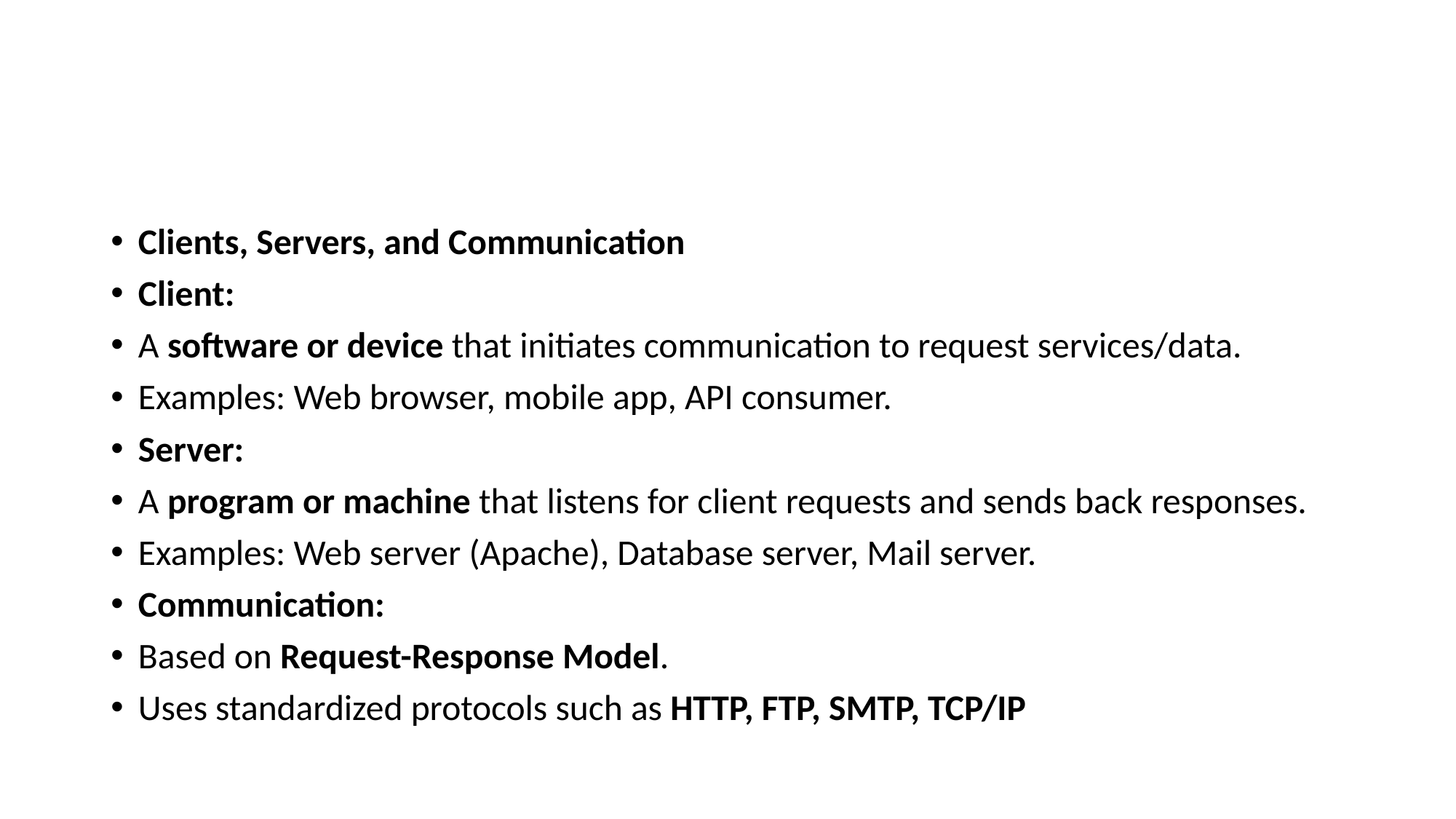

#
Clients, Servers, and Communication
Client:
A software or device that initiates communication to request services/data.
Examples: Web browser, mobile app, API consumer.
Server:
A program or machine that listens for client requests and sends back responses.
Examples: Web server (Apache), Database server, Mail server.
Communication:
Based on Request-Response Model.
Uses standardized protocols such as HTTP, FTP, SMTP, TCP/IP